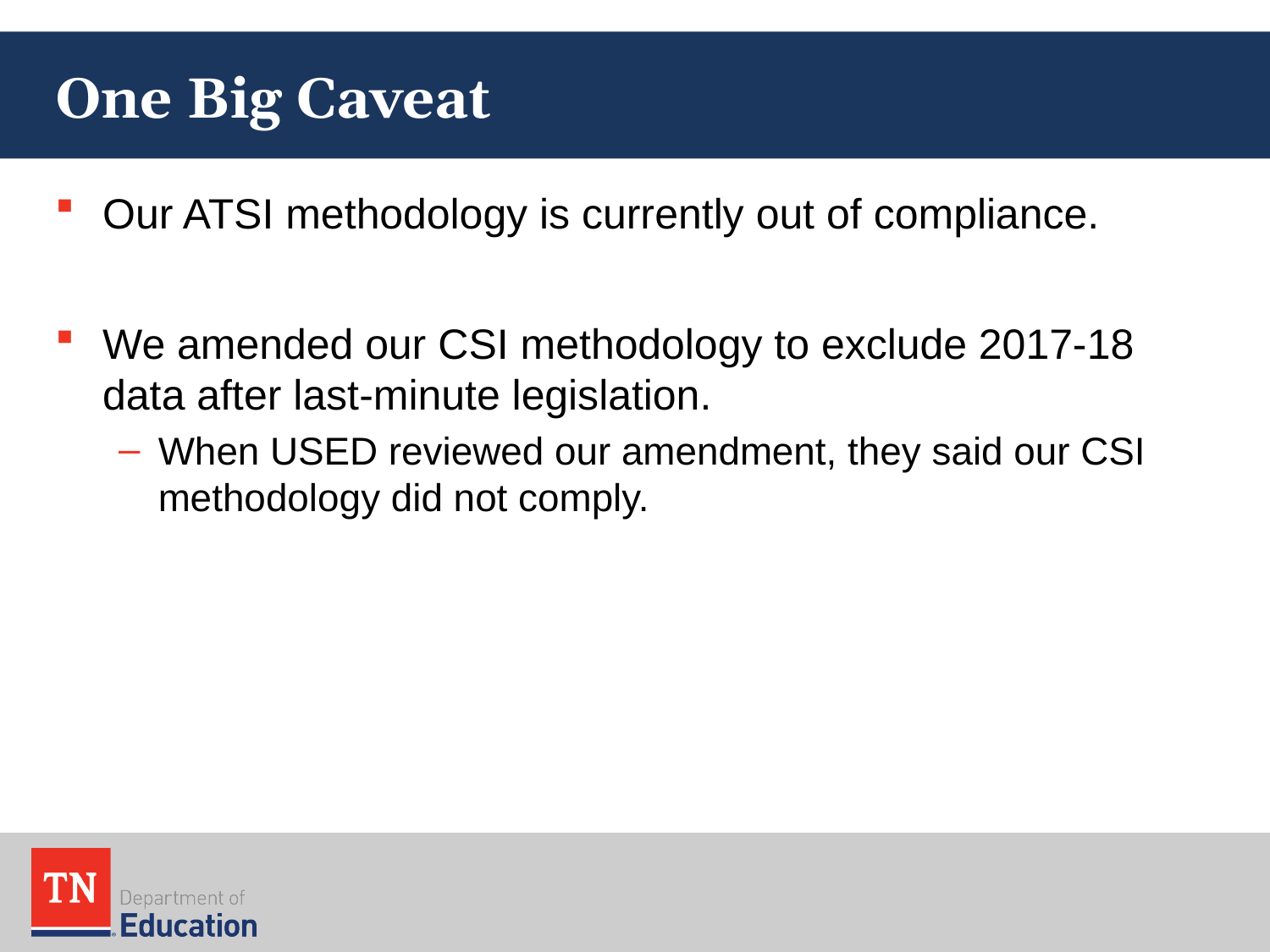

# One Big Caveat
Our ATSI methodology is currently out of compliance.

We amended our CSI methodology to exclude 2017-18 data after last-minute legislation.
When USED reviewed our amendment, they said our CSI methodology did not comply.